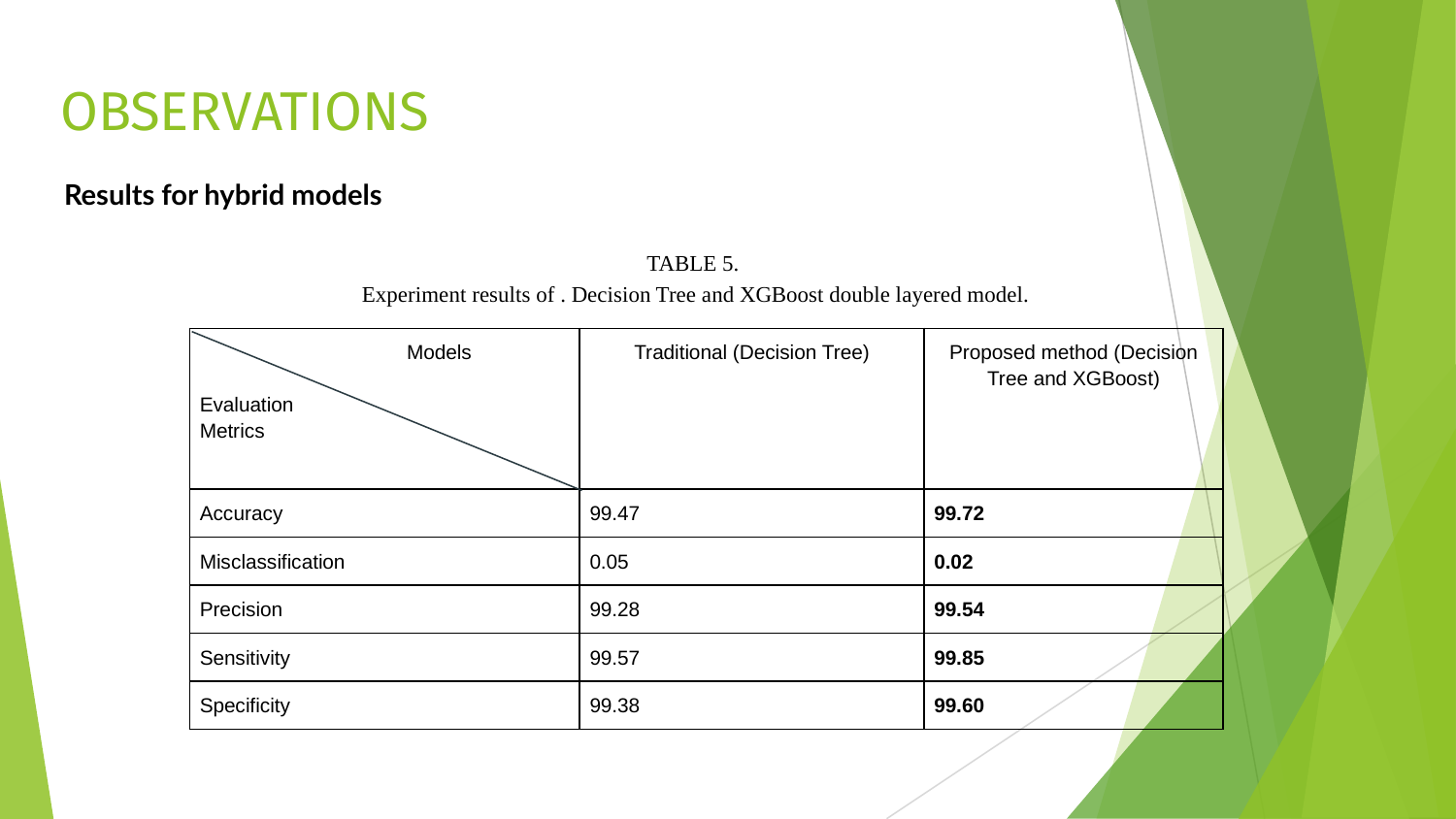

# OBSERVATIONS
Results for hybrid models
TABLE 5.
 Experiment results of . Decision Tree and XGBoost double layered model.
| Models Evaluation Metrics | Traditional (Decision Tree) | Proposed method (Decision Tree and XGBoost) |
| --- | --- | --- |
| Accuracy | 99.47 | 99.72 |
| Misclassification | 0.05 | 0.02 |
| Precision | 99.28 | 99.54 |
| Sensitivity | 99.57 | 99.85 |
| Specificity | 99.38 | 99.60 |